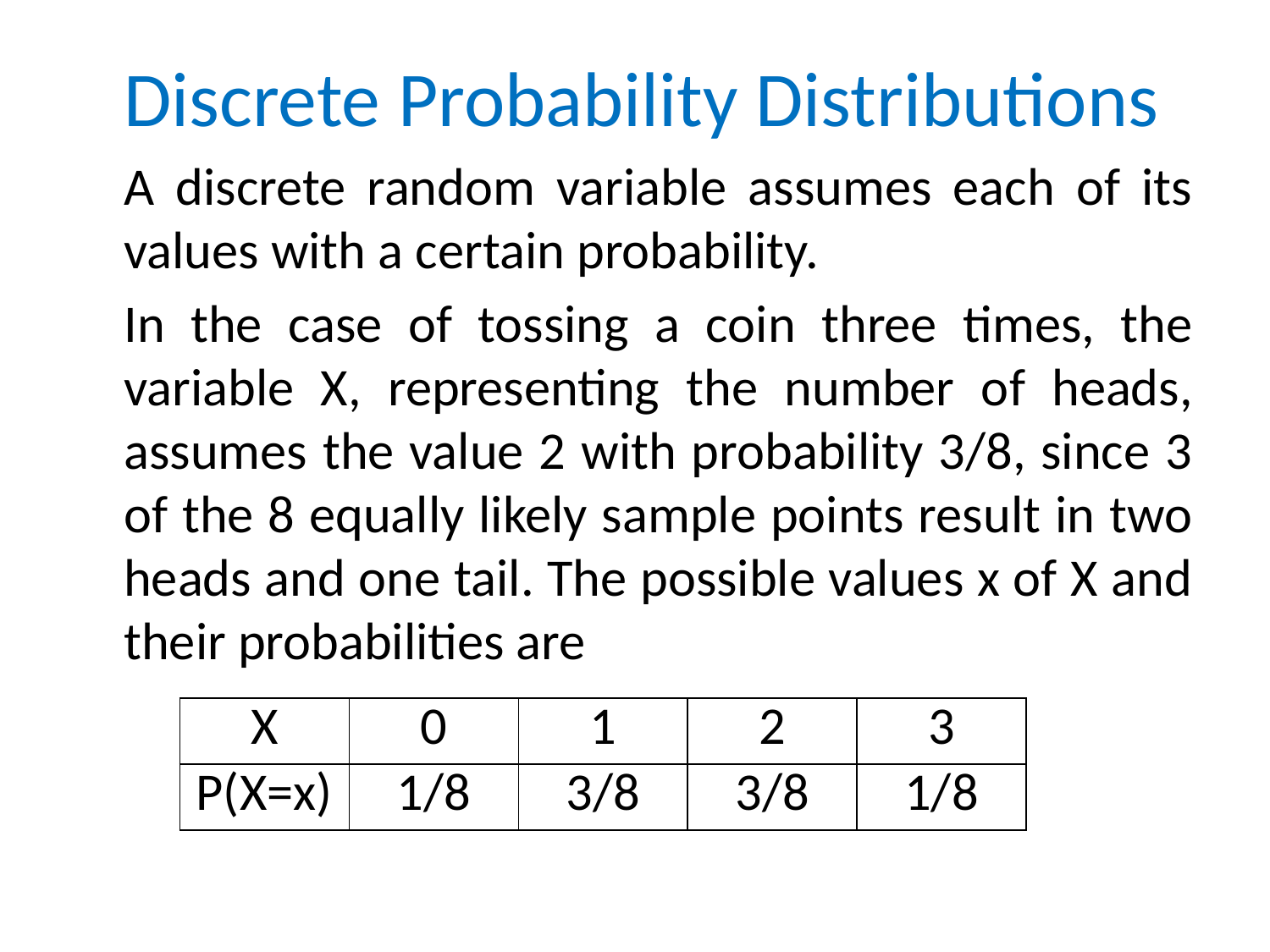

Discrete Probability Distributions
 	A discrete random variable assumes each of its values with a certain probability.
	In the case of tossing a coin three times, the variable X, representing the number of heads, assumes the value 2 with probability 3/8, since 3 of the 8 equally likely sample points result in two heads and one tail. The possible values x of X and their probabilities are
| X | 0 | 1 | 2 | 3 |
| --- | --- | --- | --- | --- |
| P(X=x) | 1/8 | 3/8 | 3/8 | 1/8 |